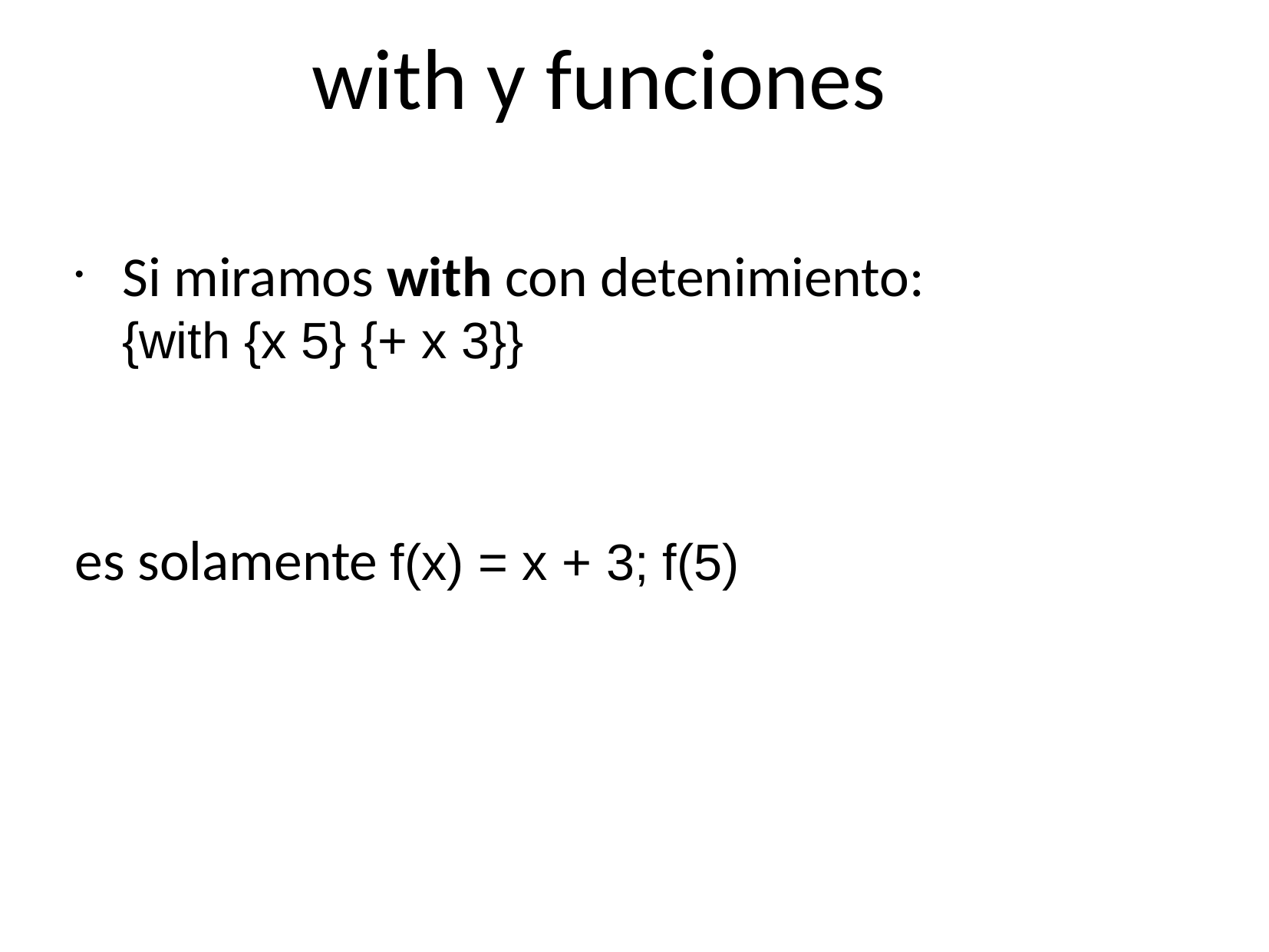

with y funciones
Si miramos with con detenimiento:
{with {x 5} {+ x 3}}

es solamente f(x) = x + 3; f(5)